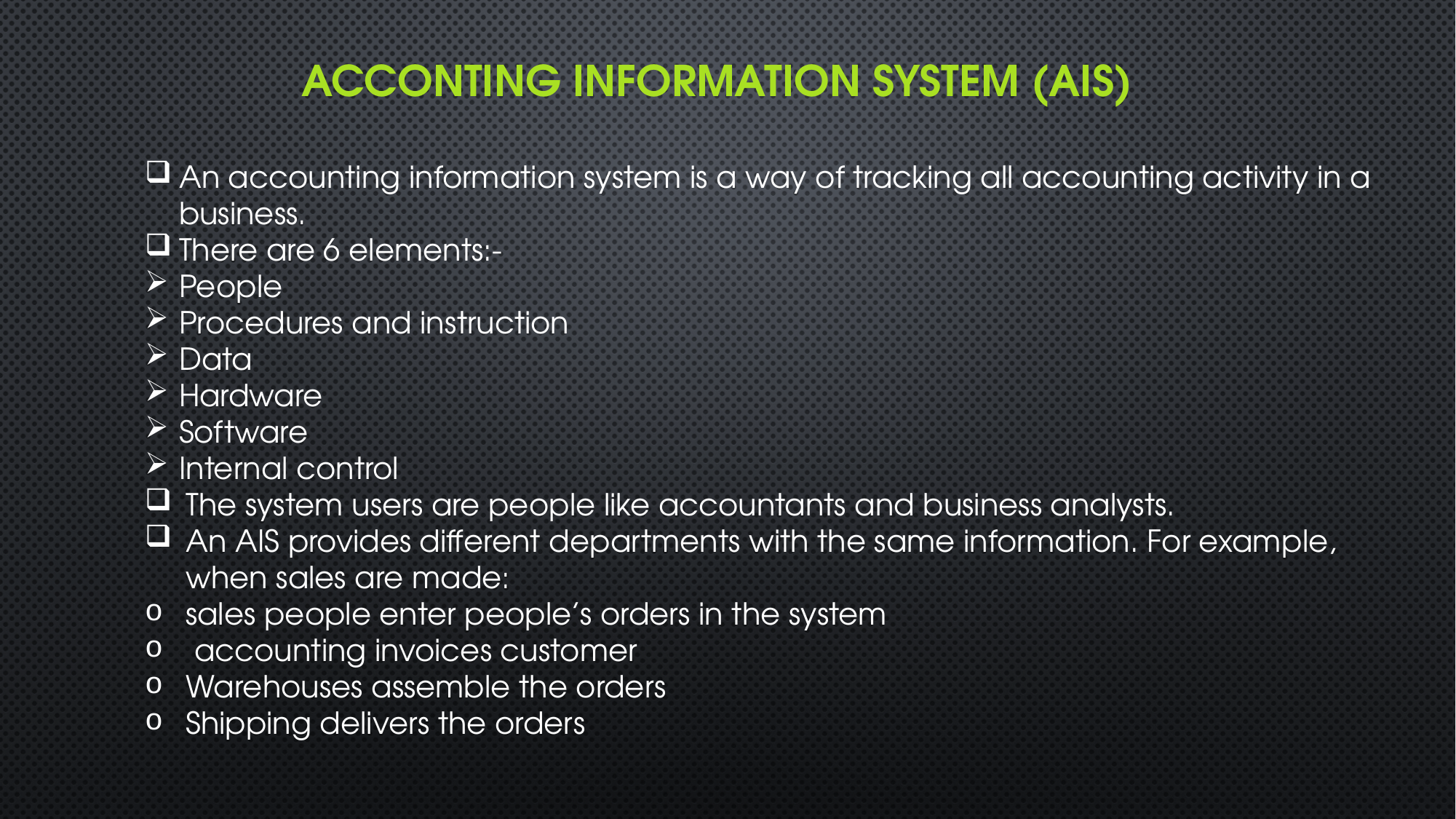

ACCONTING INFORMATION SYSTEM (AIS)
An accounting information system is a way of tracking all accounting activity in a business.
There are 6 elements:-
People
Procedures and instruction
Data
Hardware
Software
Internal control
The system users are people like accountants and business analysts.
An AIS provides different departments with the same information. For example, when sales are made:
sales people enter people’s orders in the system
 accounting invoices customer
Warehouses assemble the orders
Shipping delivers the orders